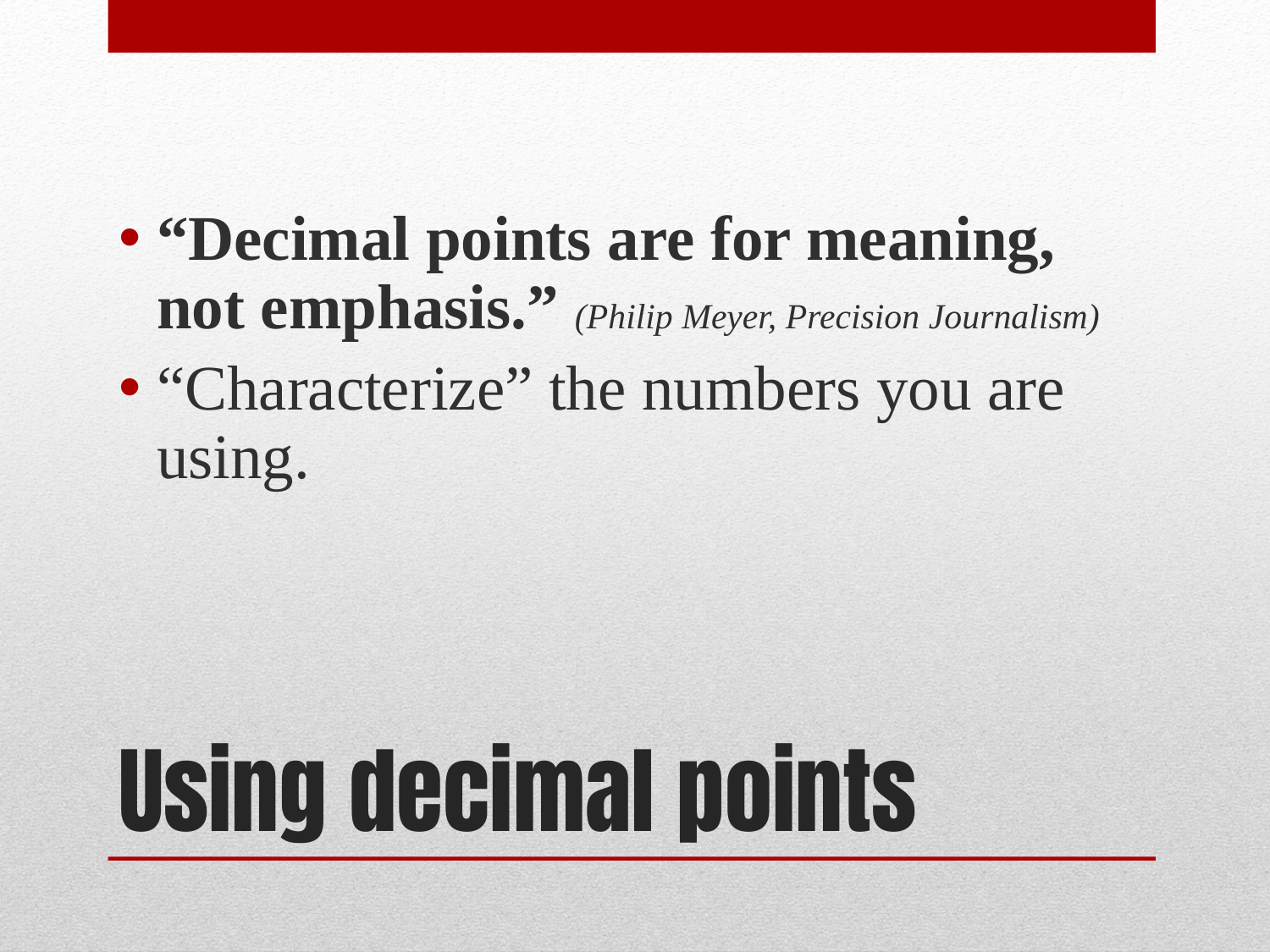

“Decimal points are for meaning, not emphasis.” (Philip Meyer, Precision Journalism)
“Characterize” the numbers you are using.

# Using decimal points